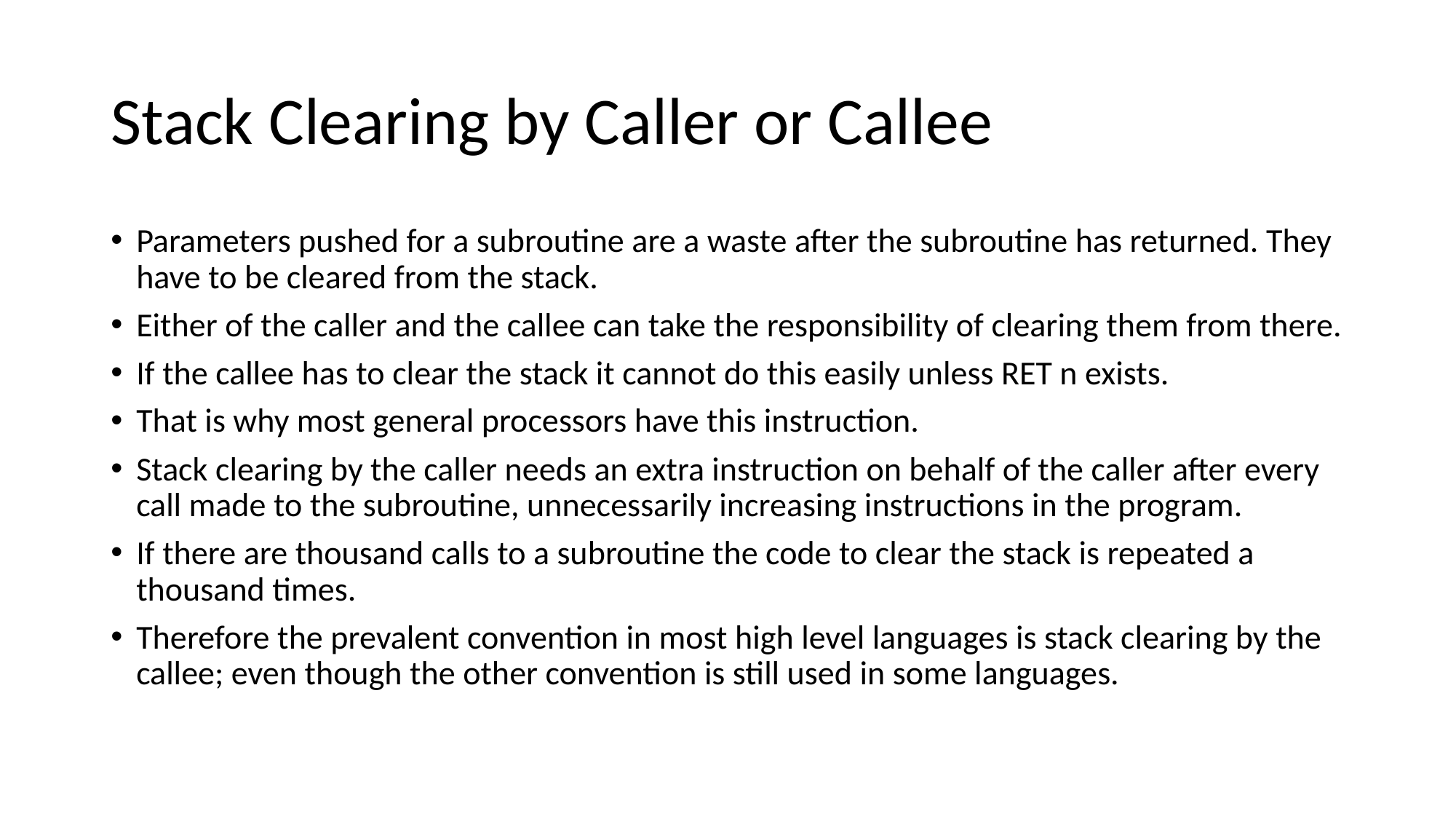

# Stack Clearing by Caller or Callee
Parameters pushed for a subroutine are a waste after the subroutine has returned. They have to be cleared from the stack.
Either of the caller and the callee can take the responsibility of clearing them from there.
If the callee has to clear the stack it cannot do this easily unless RET n exists.
That is why most general processors have this instruction.
Stack clearing by the caller needs an extra instruction on behalf of the caller after every call made to the subroutine, unnecessarily increasing instructions in the program.
If there are thousand calls to a subroutine the code to clear the stack is repeated a thousand times.
Therefore the prevalent convention in most high level languages is stack clearing by the callee; even though the other convention is still used in some languages.